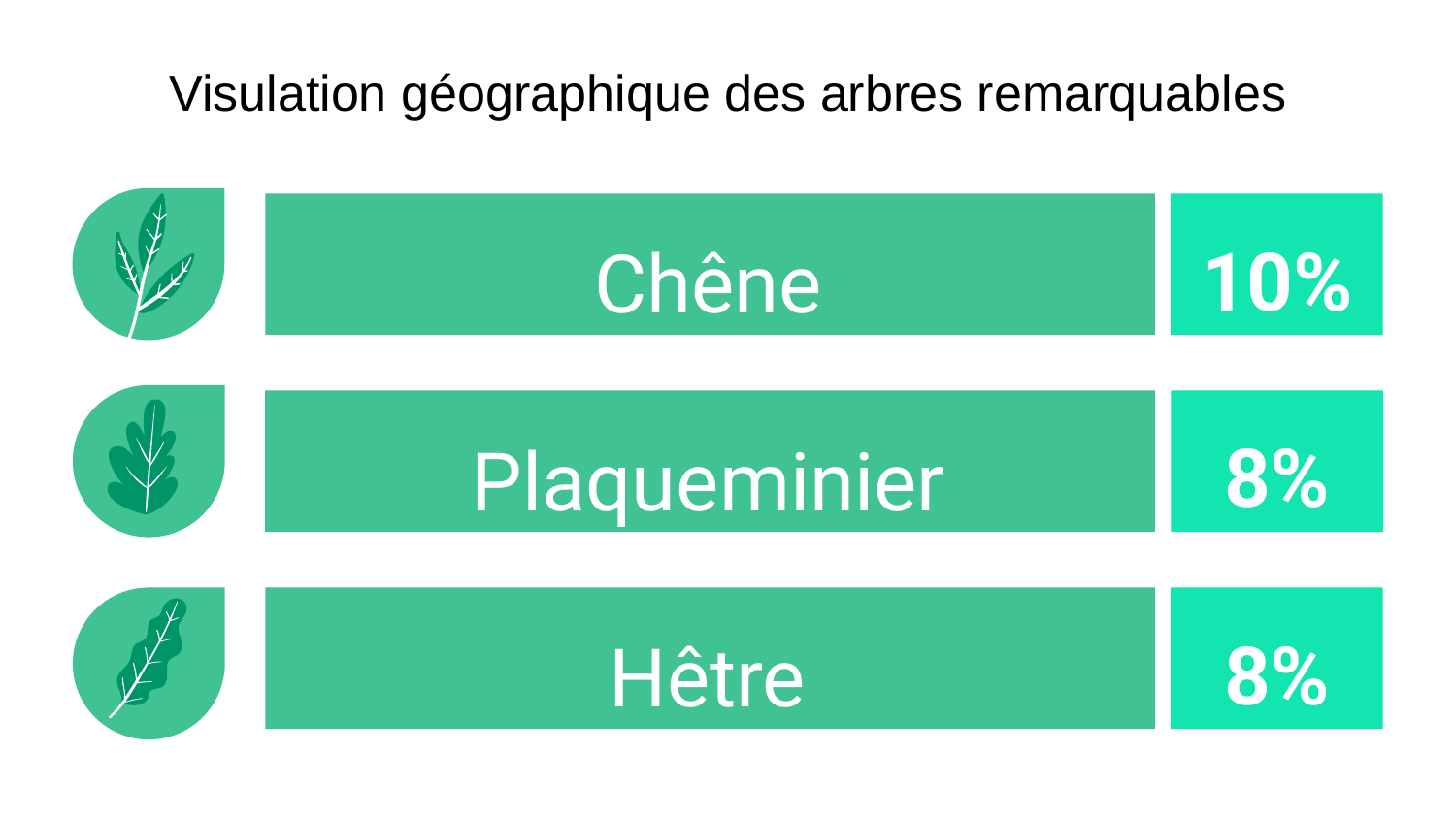

# Visulation géographique des arbres remarquables

10%
Chêne

8%
Plaqueminier

8%

Hêtre